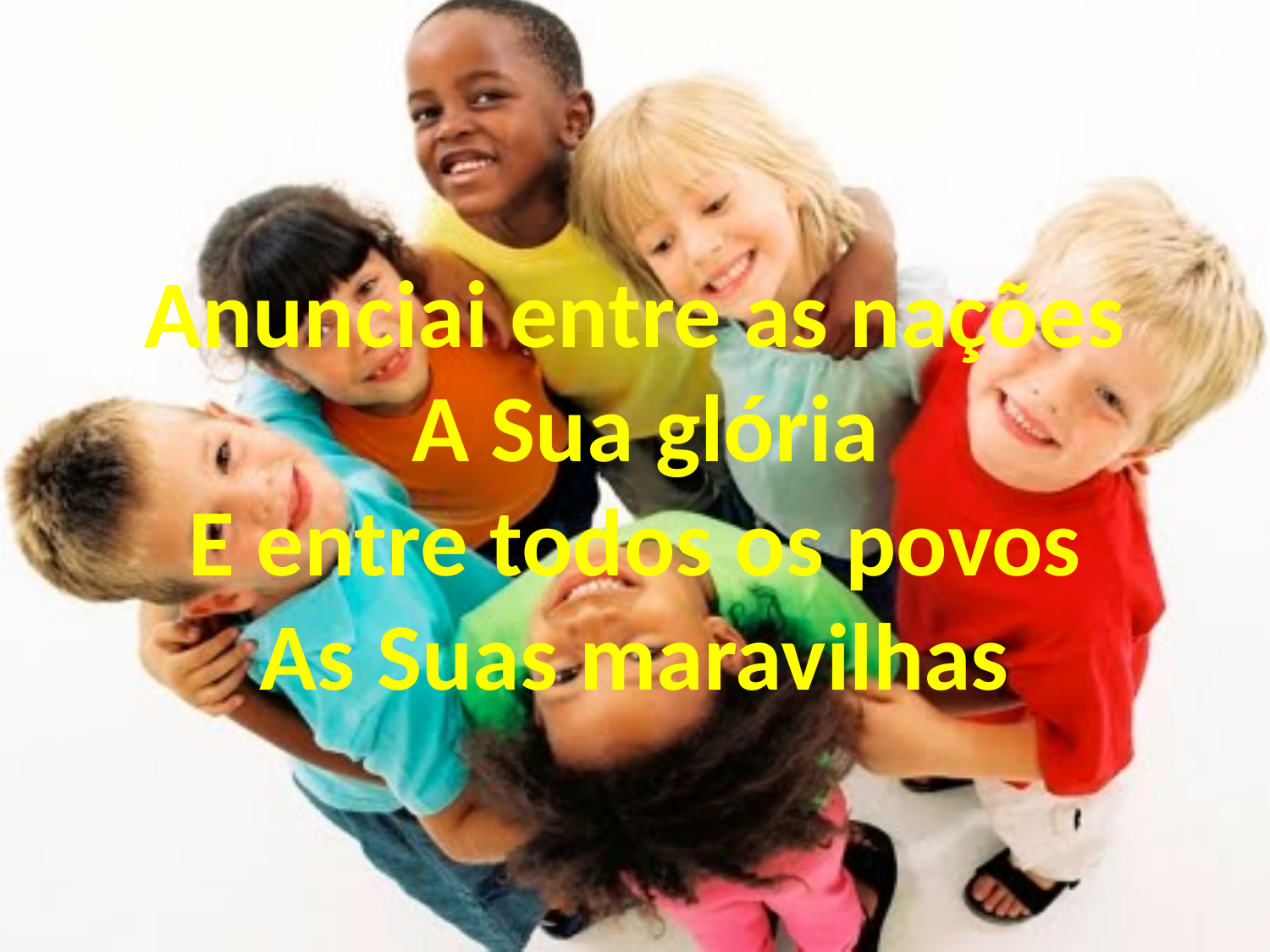

Anunciai entre as nações
 A Sua glória
E entre todos os povos
As Suas maravilhas